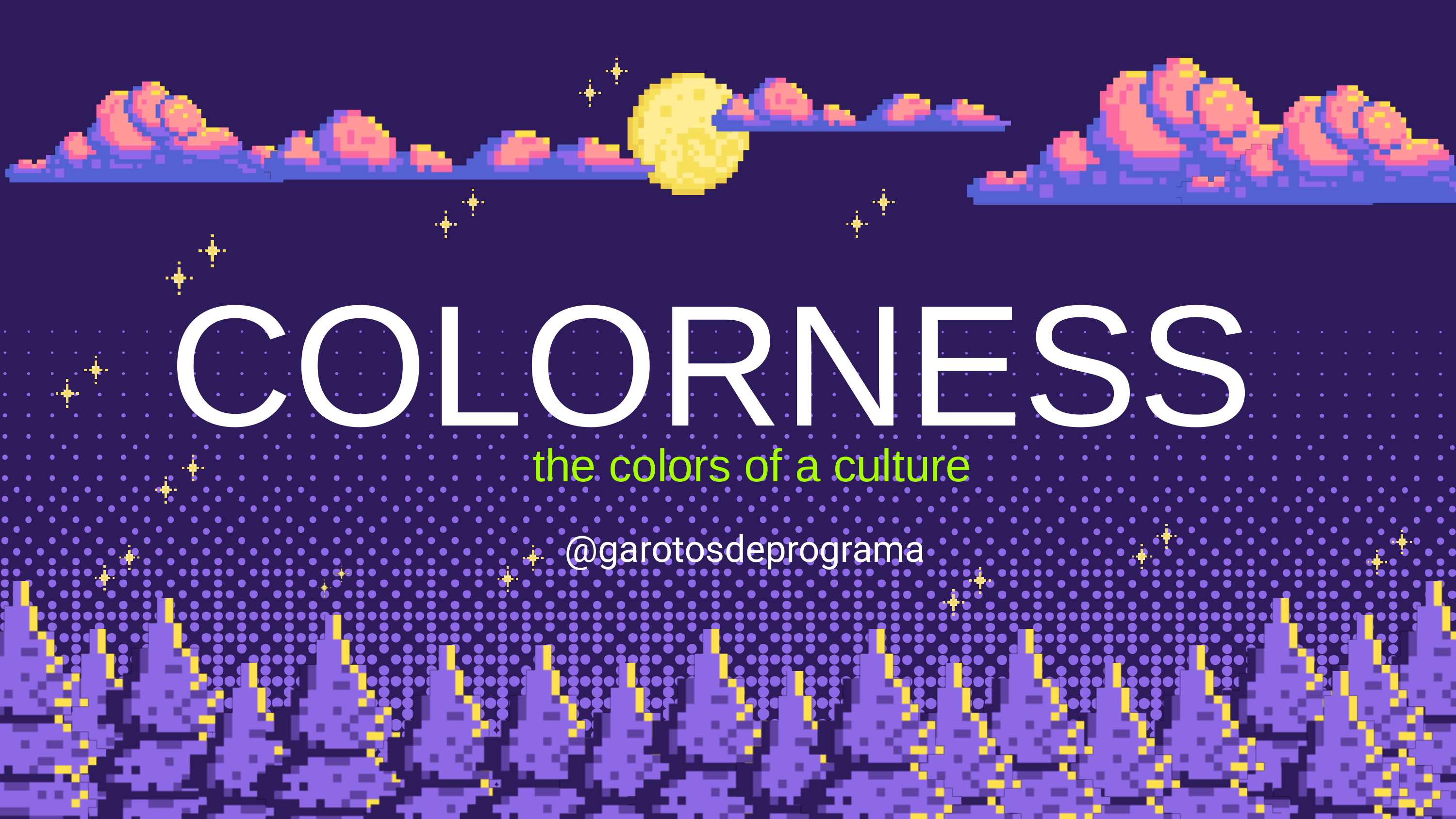

COLORNESS

the colors of a culture

@garotosdeprograma